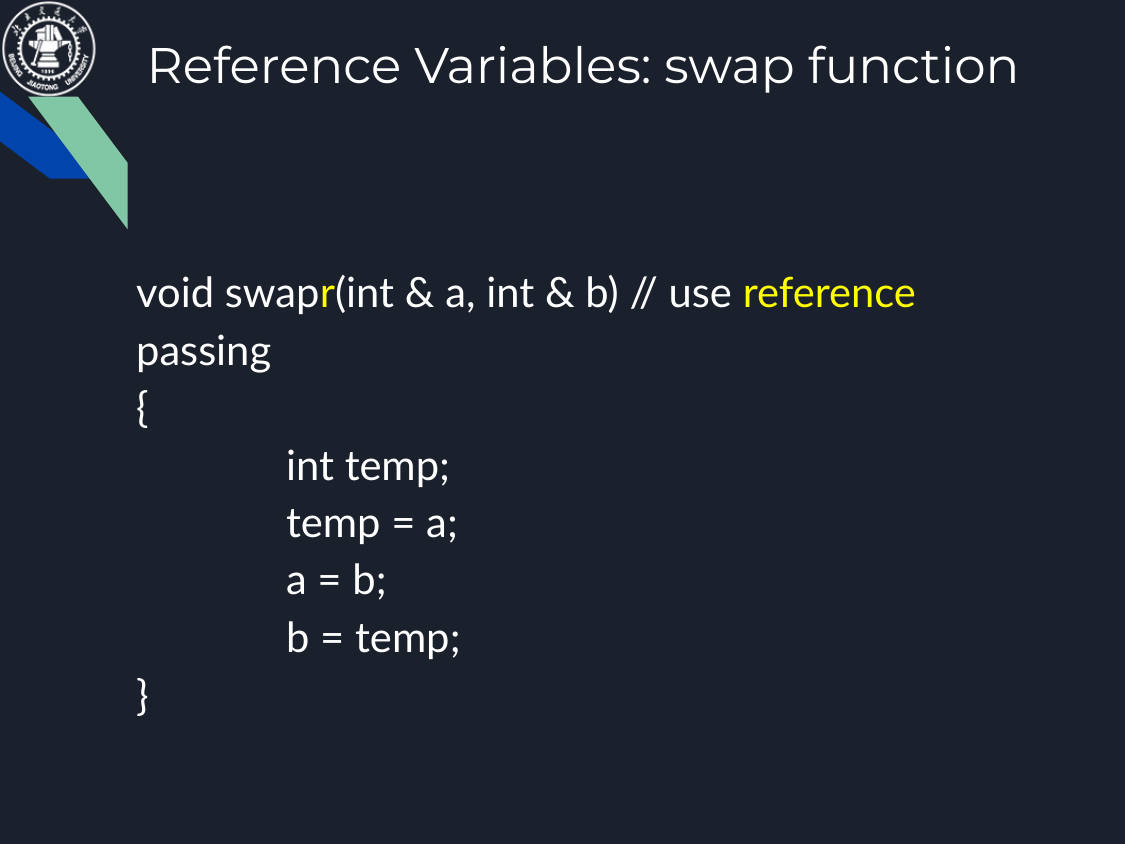

# Reference Variables: swap function
void swapr(int & a, int & b) // use reference passing
{
	int temp;
	temp = a;
	a = b;
	b = temp;
}